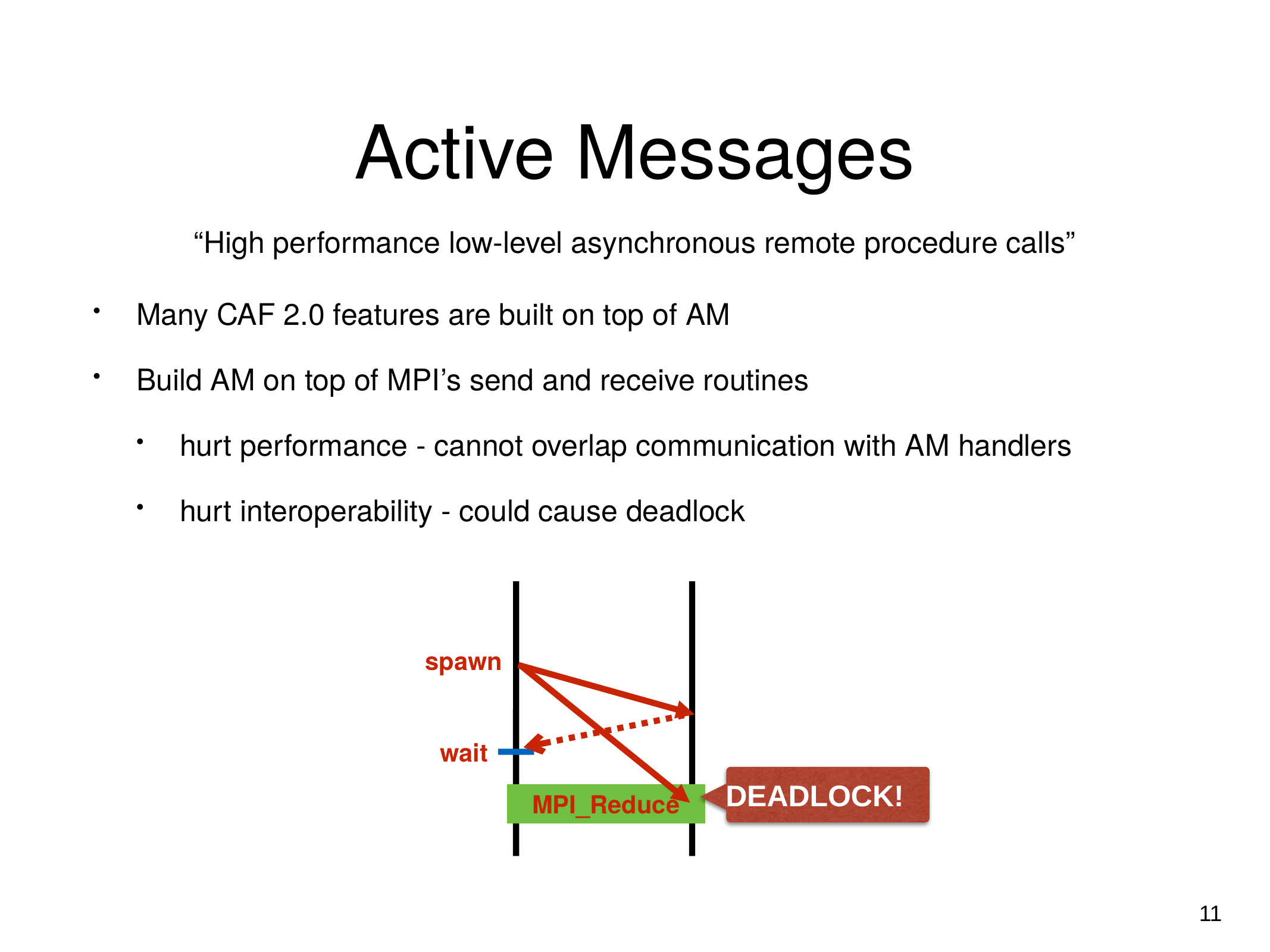

# Active Messages
“High performance low-level asynchronous remote procedure calls”
Many CAF 2.0 features are built on top of AM
Build AM on top of MPI’s send and receive routines
hurt performance - cannot overlap communication with AM handlers
hurt interoperability - could cause deadlock

spawn

wait

DEADLOCK!
MPI_Reduce
11